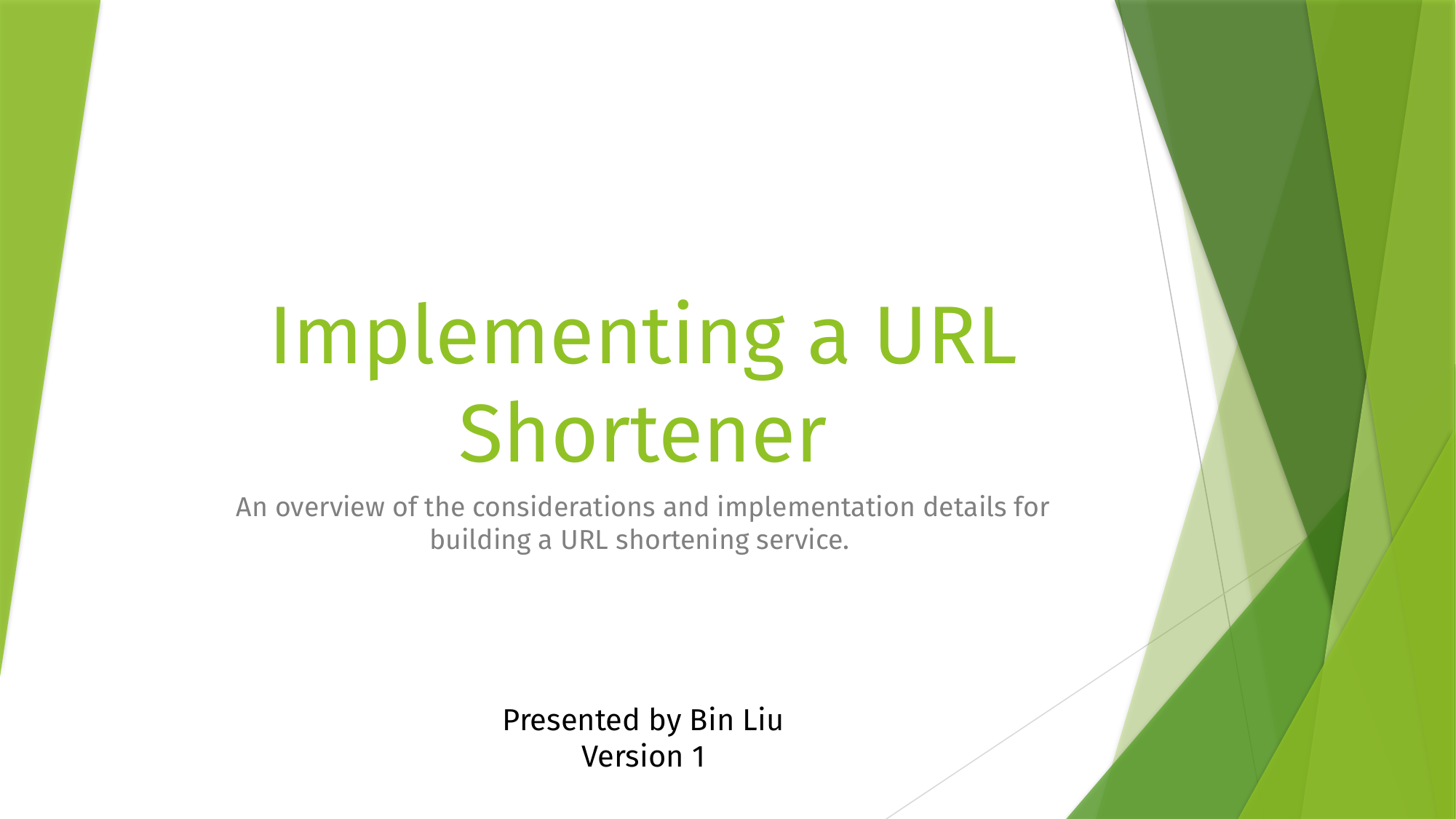

# Implementing a URL Shortener
An overview of the considerations and implementation details for building a URL shortening service.
Presented by Bin Liu
Version 1